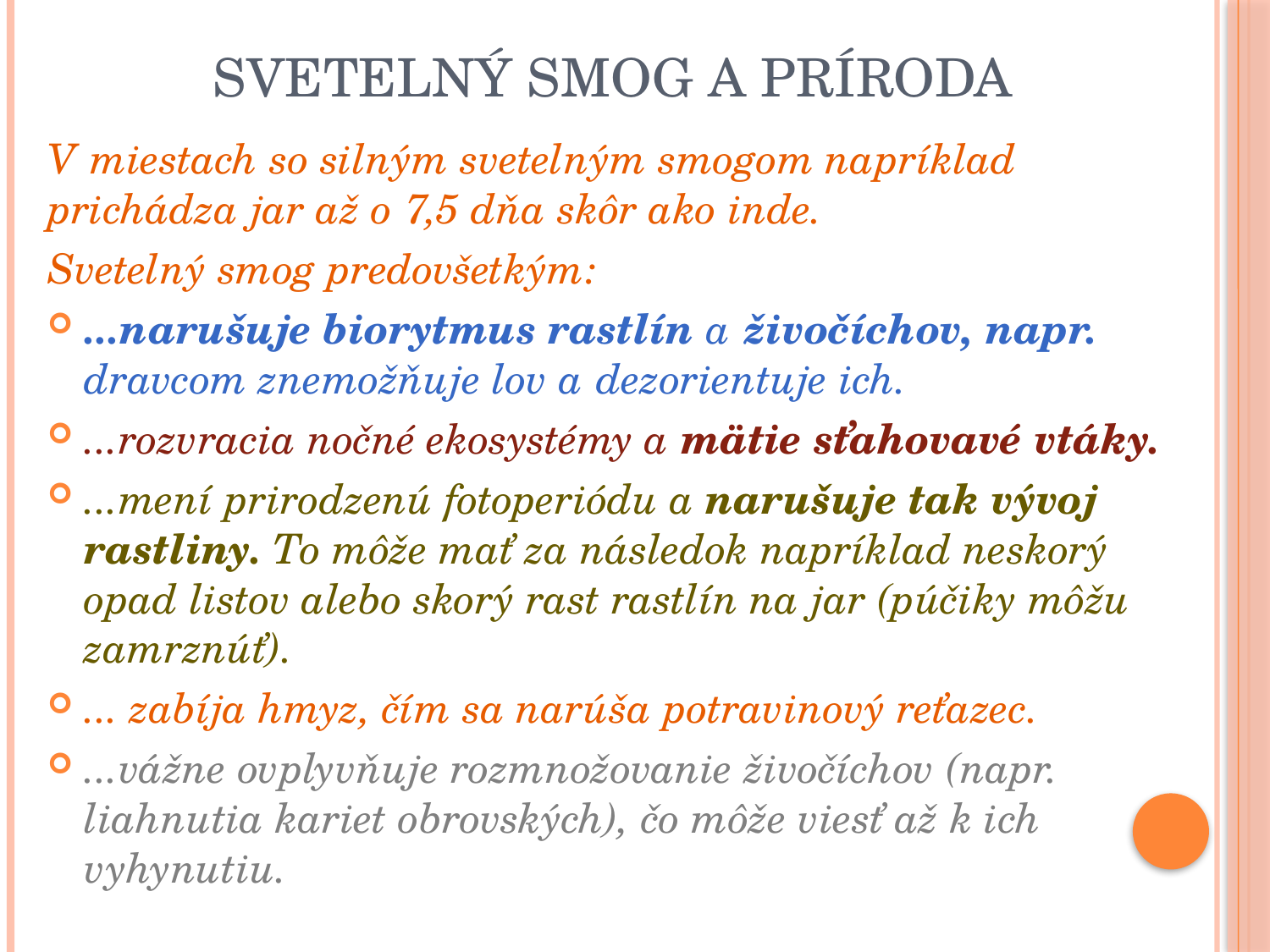

# Svetelný smog a príroda
V miestach so silným svetelným smogom napríklad prichádza jar až o 7,5 dňa skôr ako inde.
Svetelný smog predovšetkým:
...narušuje biorytmus rastlín a živočíchov, napr. dravcom znemožňuje lov a dezorientuje ich.
...rozvracia nočné ekosystémy a mätie sťahovavé vtáky.
...mení prirodzenú fotoperiódu a narušuje tak vývoj rastliny. To môže mať za následok napríklad neskorý opad listov alebo skorý rast rastlín na jar (púčiky môžu zamrznúť).
... zabíja hmyz, čím sa narúša potravinový reťazec.
...vážne ovplyvňuje rozmnožovanie živočíchov (napr. liahnutia kariet obrovských), čo môže viesť až k ich vyhynutiu.